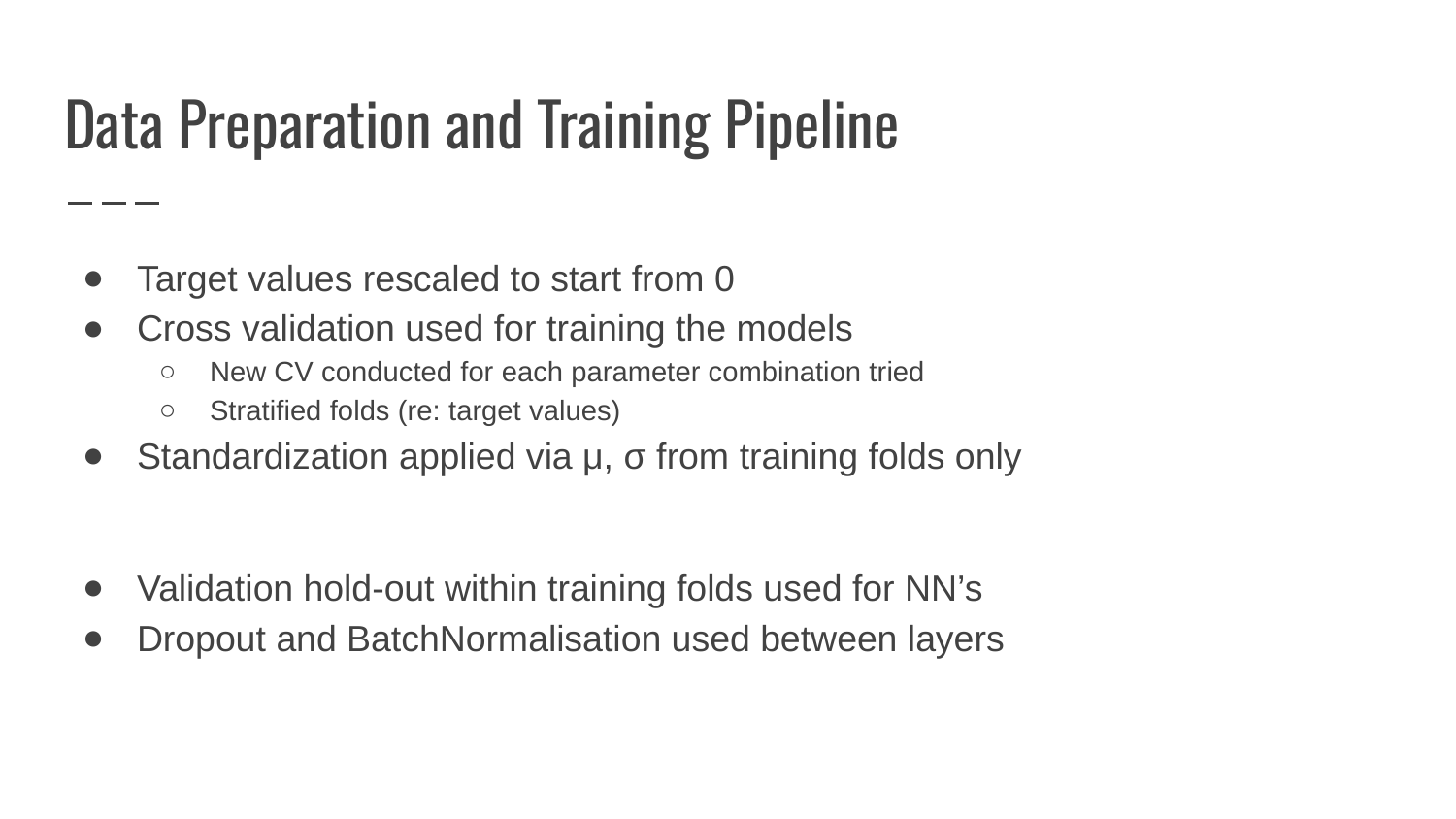

# Data Preparation and Training Pipeline
Target values rescaled to start from 0
Cross validation used for training the models
New CV conducted for each parameter combination tried
Stratified folds (re: target values)
Standardization applied via μ, σ from training folds only

Validation hold-out within training folds used for NN’s
Dropout and BatchNormalisation used between layers